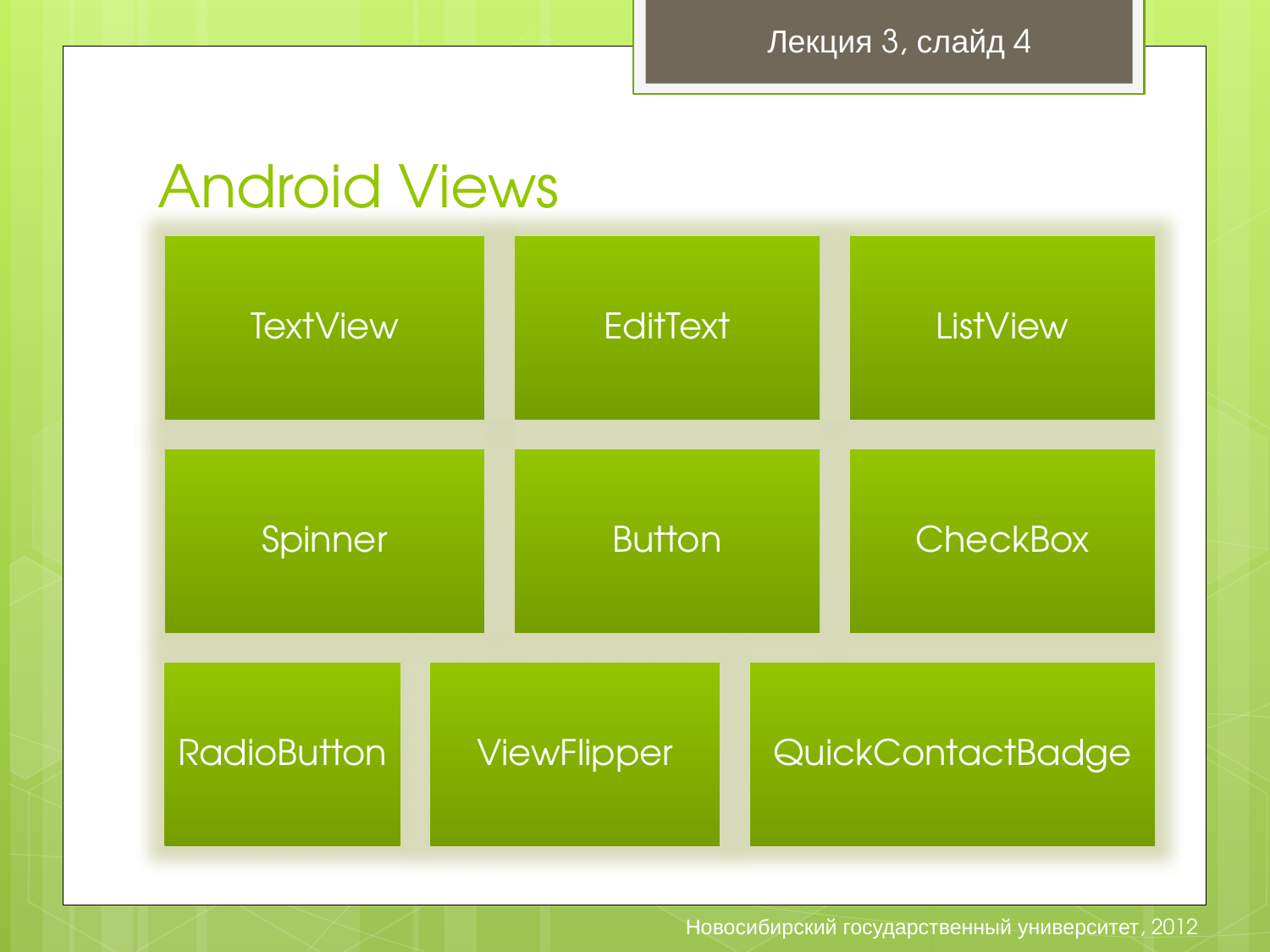

Лекция 3, слайд 4
# Android Views
TextView
EditText
ListView
Spinner
Button
CheckBox
RadioButton
ViewFlipper
QuickContactBadge
Новосибирский государственный университет, 2012